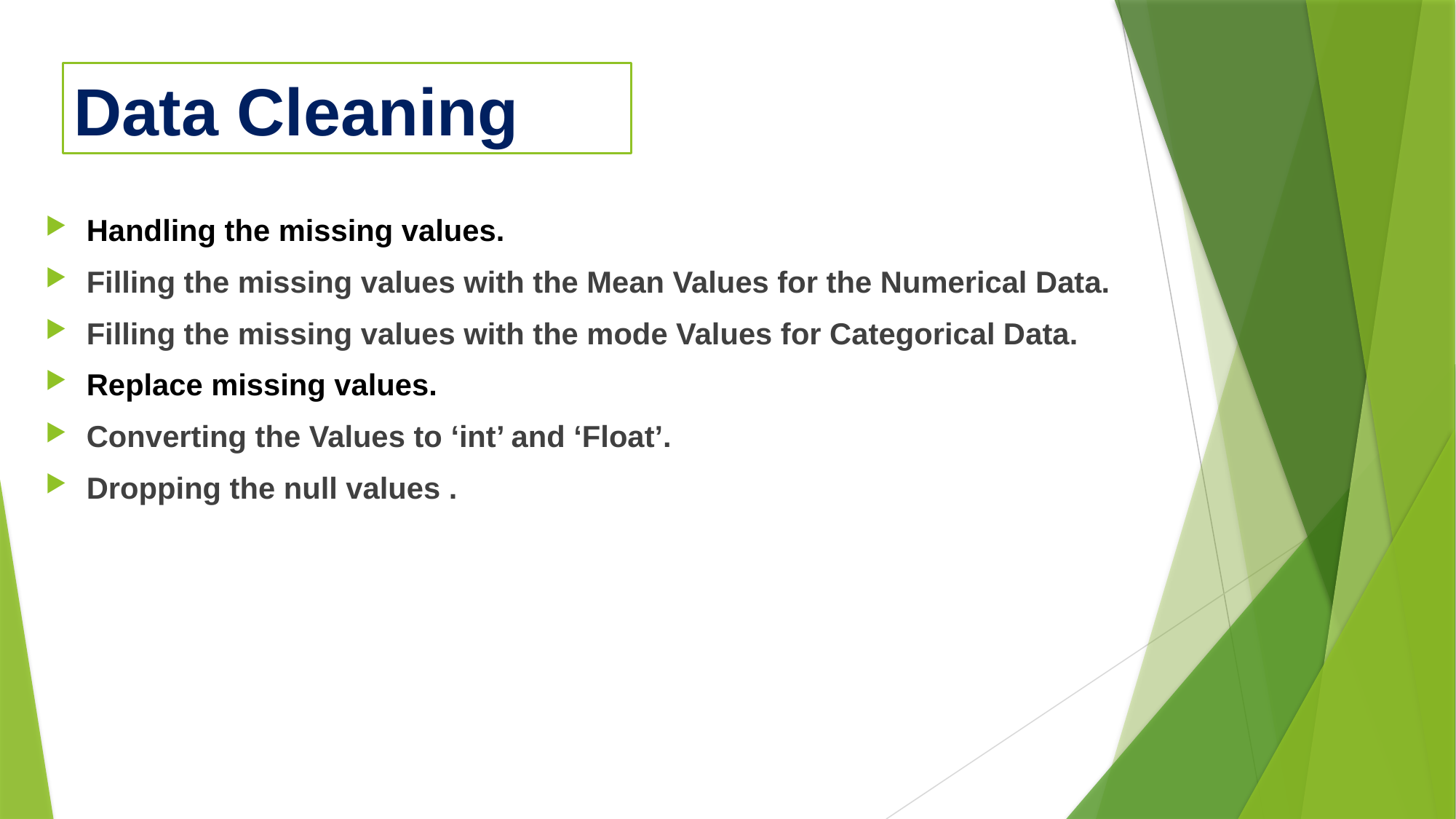

Data Cleaning

Handling the missing values.
Filling the missing values with the Mean Values for the Numerical Data.
Filling the missing values with the mode Values for Categorical Data.
Replace missing values.
Converting the Values to ‘int’ and ‘Float’.
Dropping the null values .